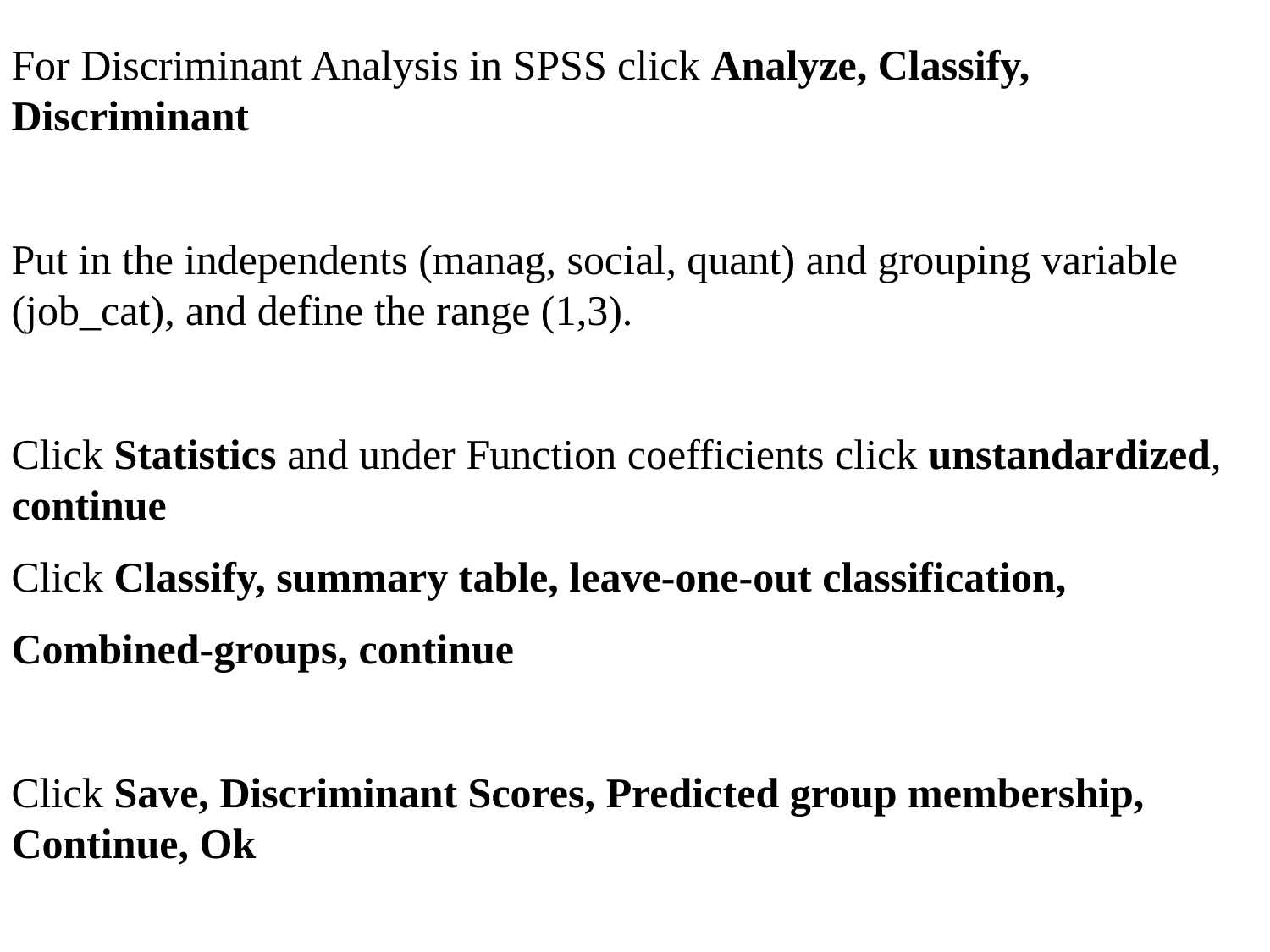

For Discriminant Analysis in SPSS click Analyze, Classify, Discriminant

Put in the independents (manag, social, quant) and grouping variable  (job_cat), and define the range (1,3).

Click Statistics and under Function coefficients click unstandardized, continue
Click Classify, summary table, leave-one-out classification,
Combined-groups, continue

Click Save, Discriminant Scores, Predicted group membership, Continue, Ok